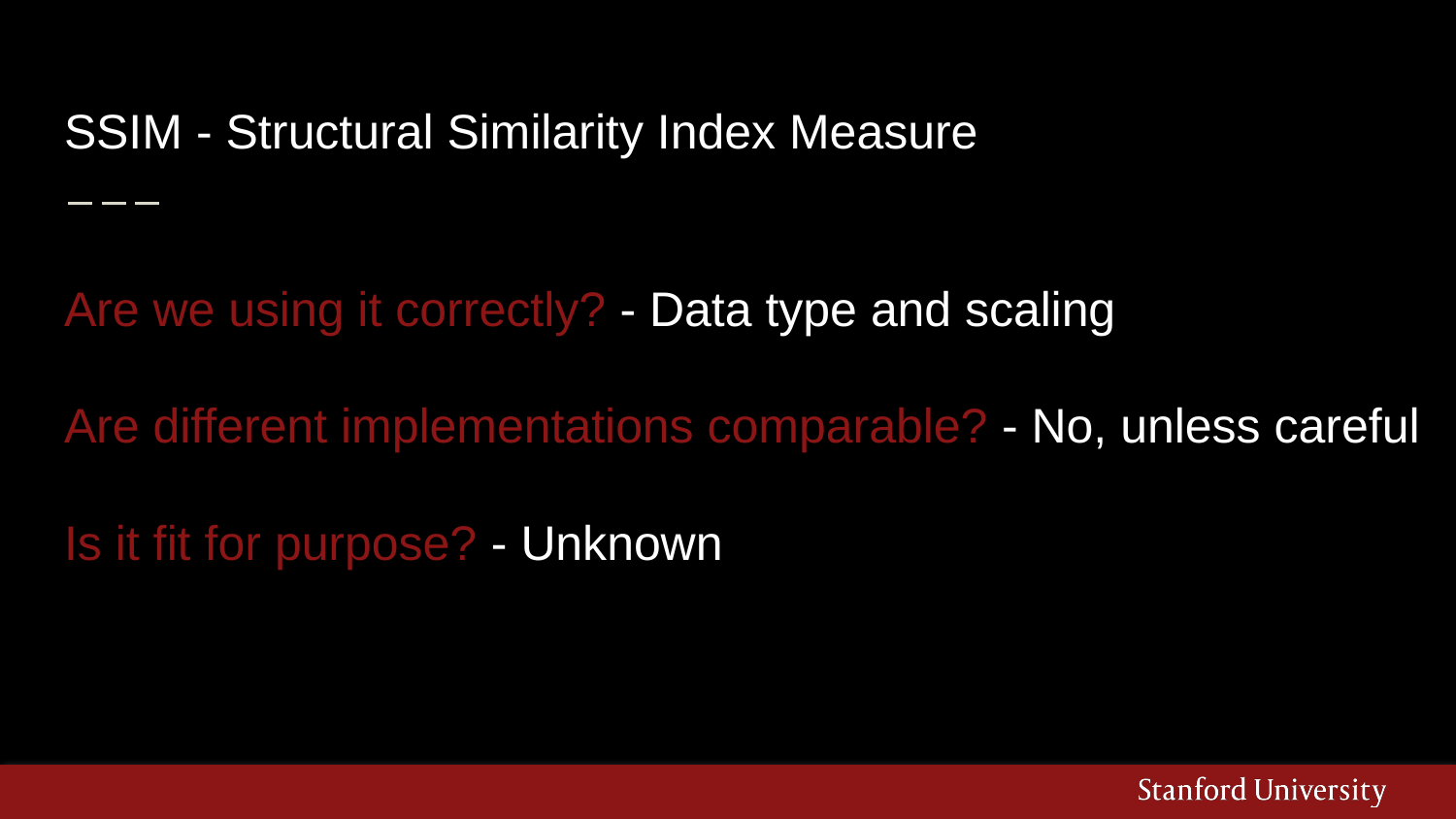

SSIM - Structural Similarity Index Measure
# Are we using it correctly? - Data type and scaling
Are different implementations comparable? - No, unless careful
Is it fit for purpose? - Unknown